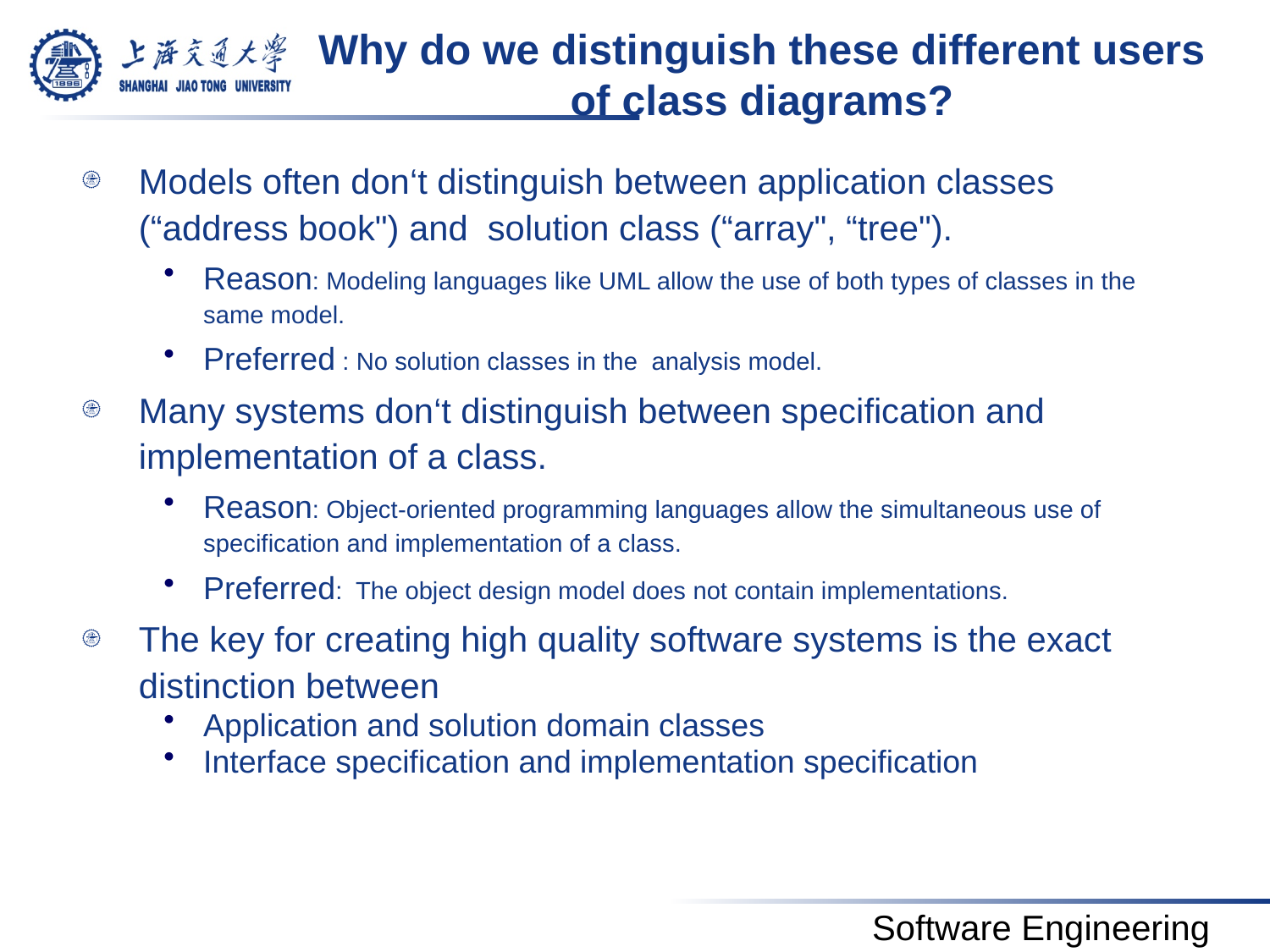

# Why do we distinguish these different users of class diagrams?
Models often don‘t distinguish between application classes (“address book") and  solution class (“array", “tree").
Reason: Modeling languages like UML allow the use of both types of classes in the same model.
Preferred : No solution classes in the  analysis model.
Many systems don‘t distinguish between specification and implementation of a class.
Reason: Object-oriented programming languages allow the simultaneous use of specification and implementation of a class.
Preferred:  The object design model does not contain implementations.
The key for creating high quality software systems is the exact distinction between
Application and solution domain classes
Interface specification and implementation specification